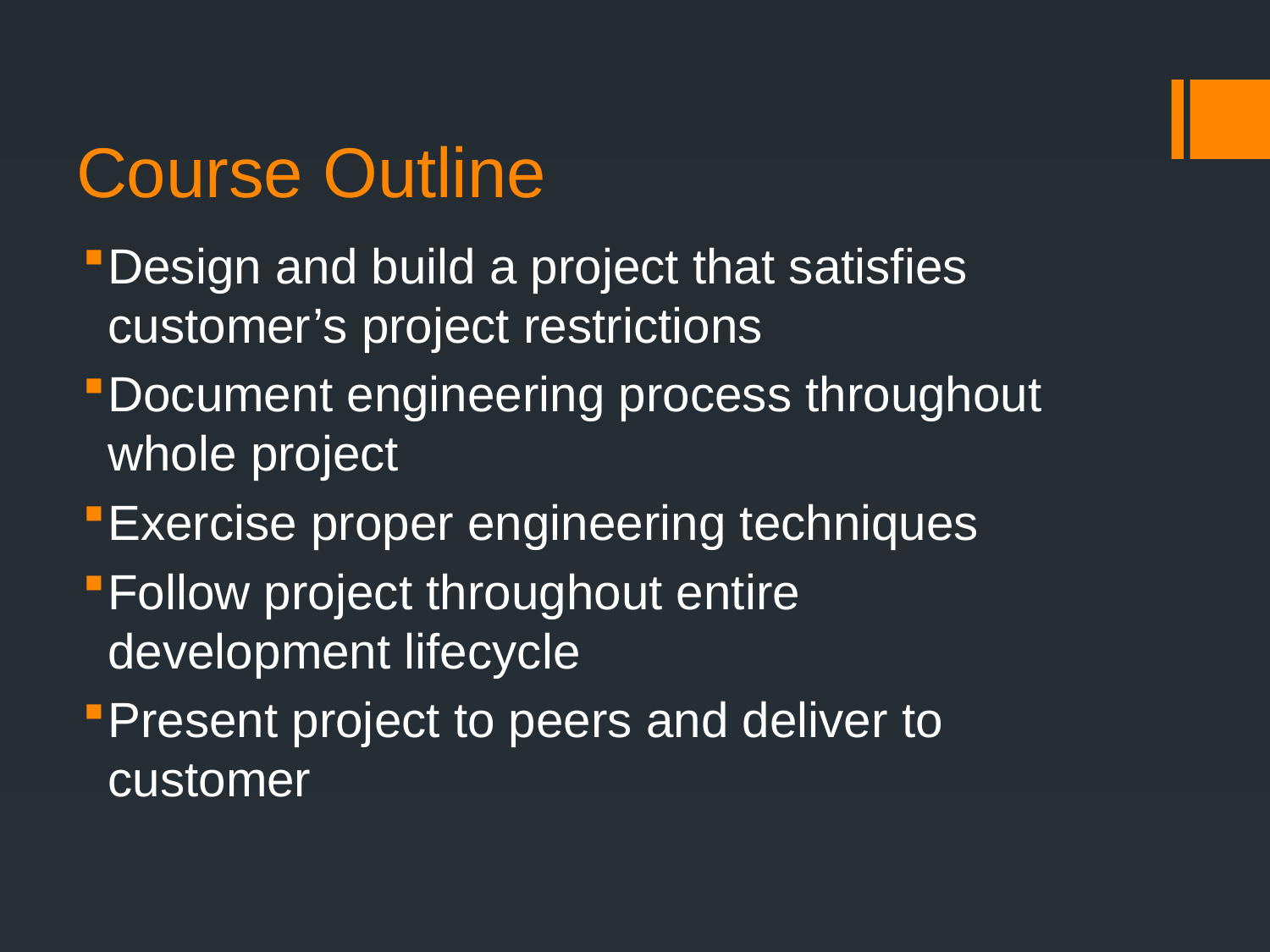

# Course Outline
Design and build a project that satisfies customer’s project restrictions
Document engineering process throughout whole project
Exercise proper engineering techniques
Follow project throughout entire development lifecycle
Present project to peers and deliver to customer